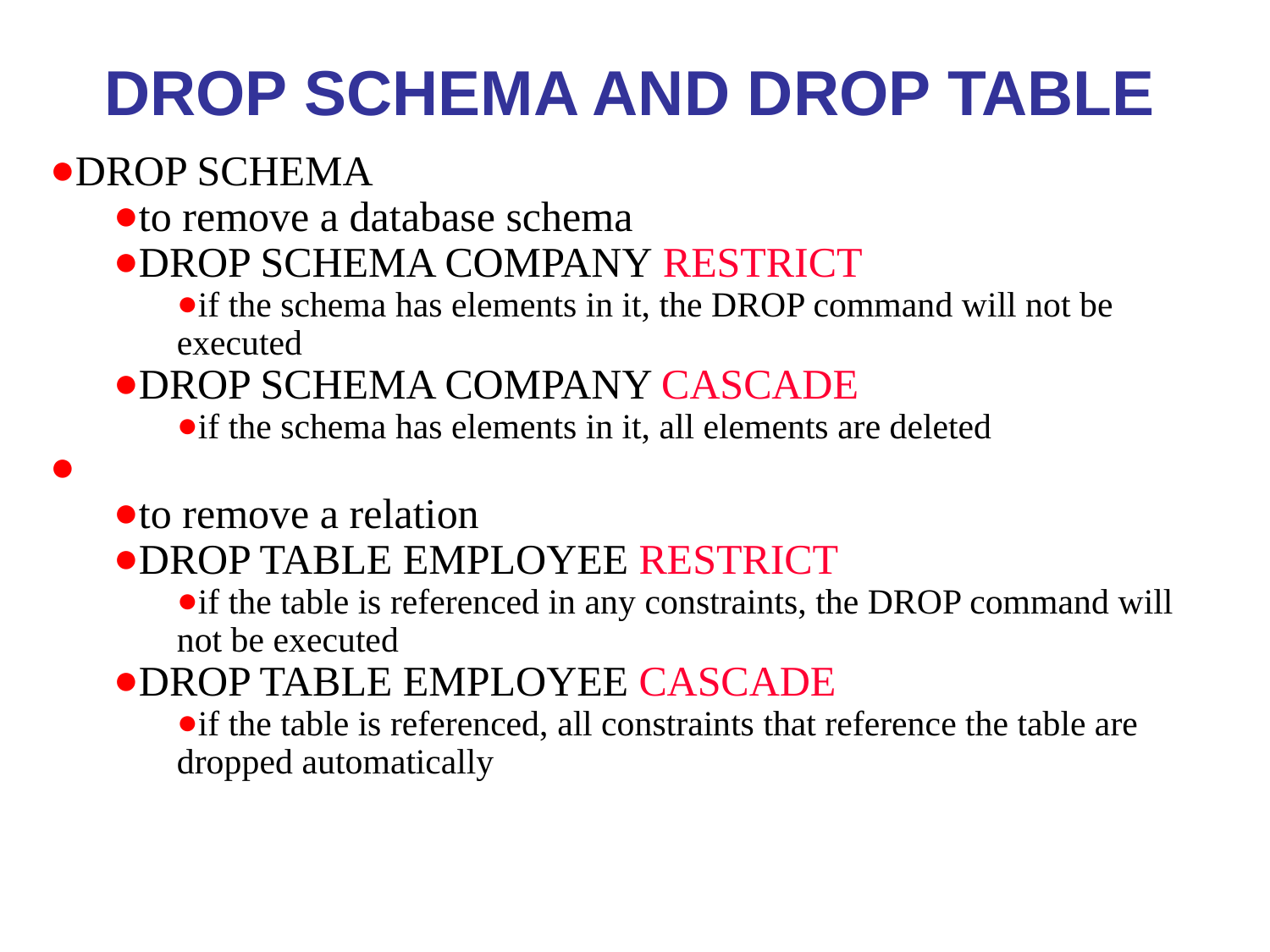

# DROP SCHEMA and DROP TABLE
DROP SCHEMA
to remove a database schema
DROP SCHEMA COMPANY RESTRICT
if the schema has elements in it, the DROP command will not be executed
DROP SCHEMA COMPANY CASCADE
if the schema has elements in it, all elements are deleted
DROP TABLE
to remove a relation
DROP TABLE EMPLOYEE RESTRICT
if the table is referenced in any constraints, the DROP command will not be executed
DROP TABLE EMPLOYEE CASCADE
if the table is referenced, all constraints that reference the table are dropped automatically
*